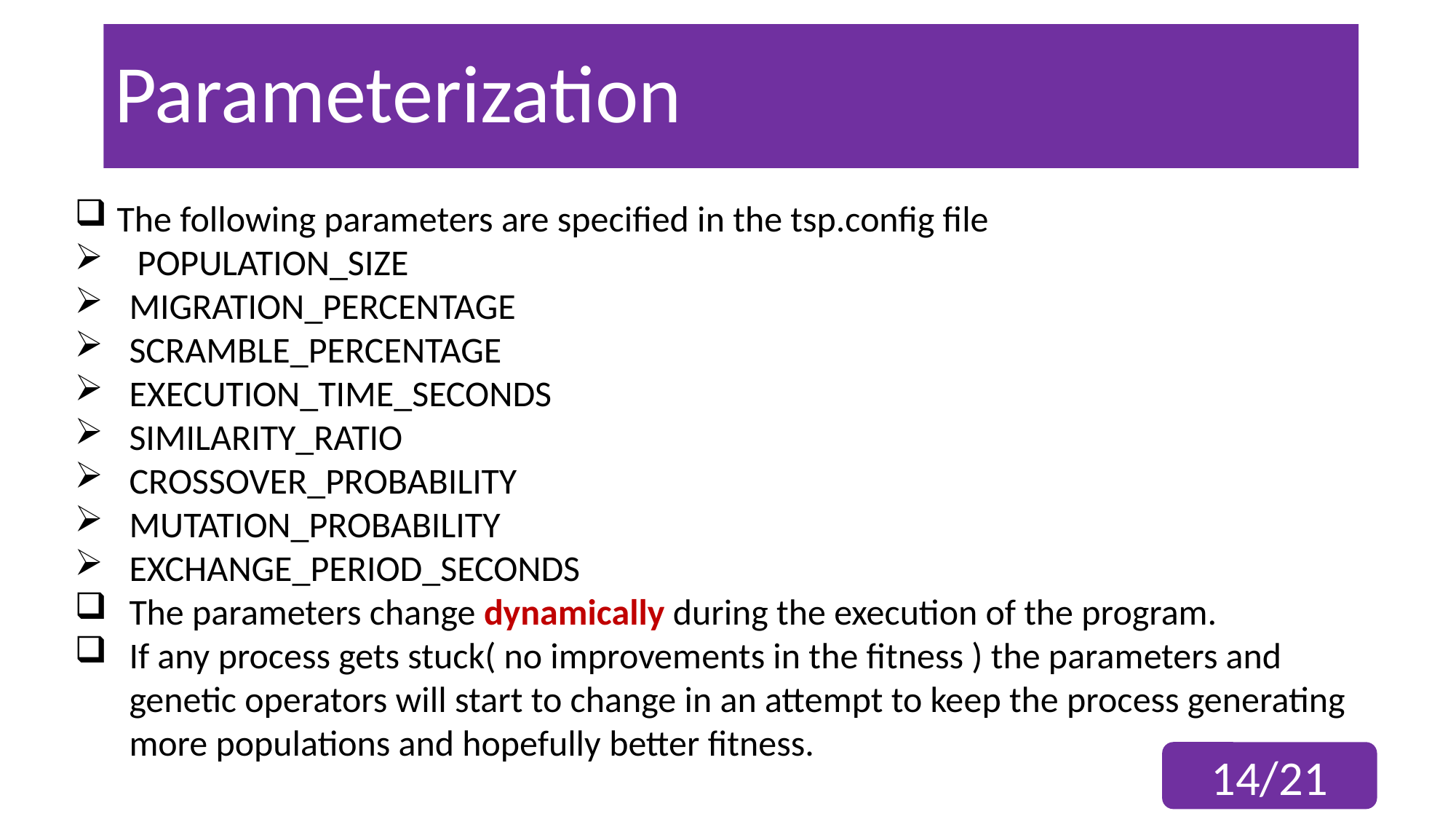

# Parameterization
 The following parameters are specified in the tsp.config file
 POPULATION_SIZE
MIGRATION_PERCENTAGE
SCRAMBLE_PERCENTAGE
EXECUTION_TIME_SECONDS
SIMILARITY_RATIO
CROSSOVER_PROBABILITY
MUTATION_PROBABILITY
EXCHANGE_PERIOD_SECONDS
The parameters change dynamically during the execution of the program.
If any process gets stuck( no improvements in the fitness ) the parameters and genetic operators will start to change in an attempt to keep the process generating more populations and hopefully better fitness.
14/21